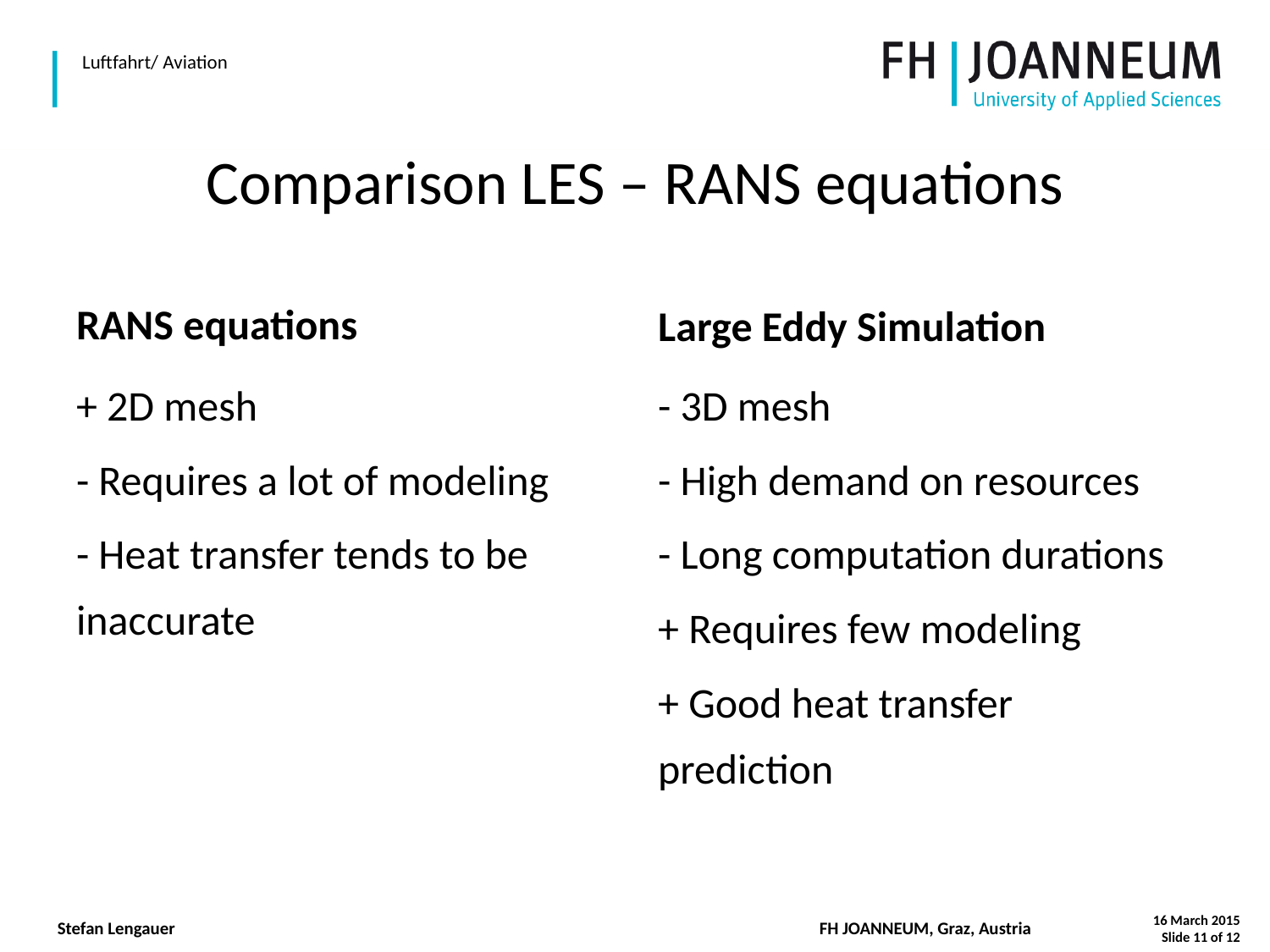

# Comparison LES – RANS equations
RANS equations
Large Eddy Simulation
+ 2D mesh
- Requires a lot of modeling
- Heat transfer tends to be inaccurate
- 3D mesh
- High demand on resources
- Long computation durations
+ Requires few modeling
+ Good heat transfer prediction